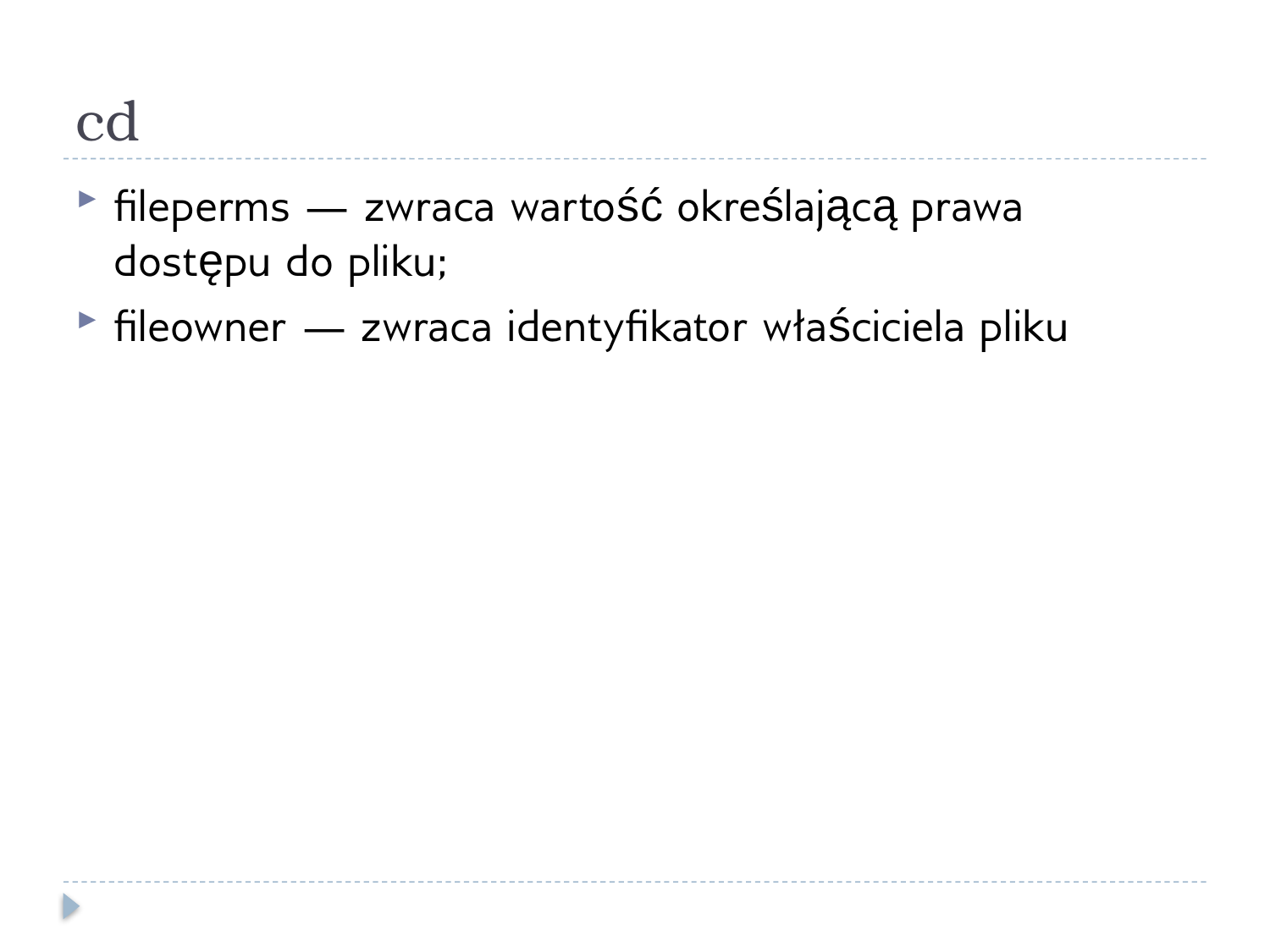

# cd
fileperms — zwraca wartość określającą prawa dostępu do pliku;
fileowner — zwraca identyfikator właściciela pliku